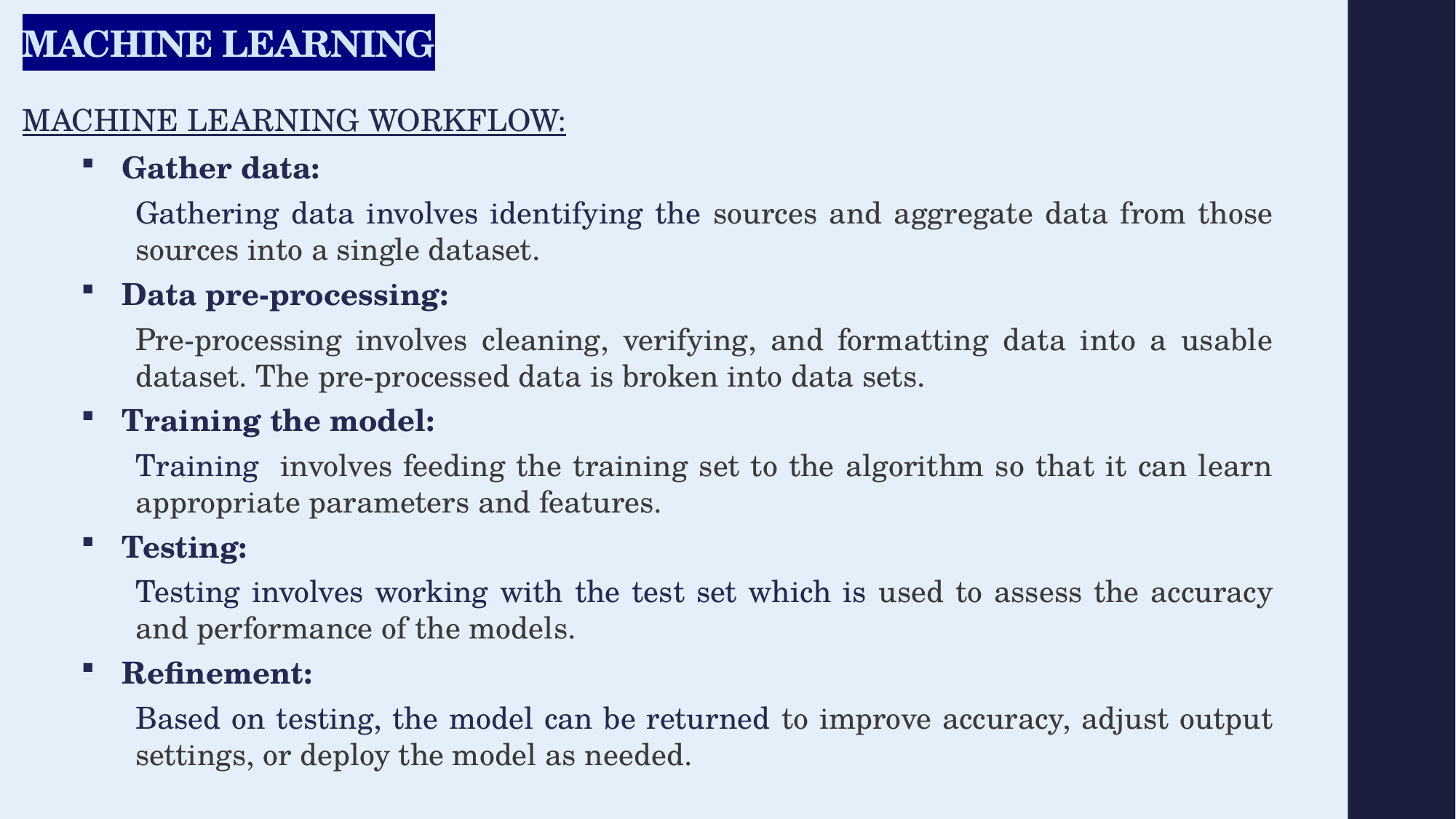

# MACHINE LEARNING
MACHINE LEARNING WORKFLOW:

Gather data:
Gathering data involves identifying the sources and aggregate data from those sources into a single dataset.
Data pre-processing:
Pre-processing involves cleaning, verifying, and formatting data into a usable dataset. The pre-processed data is broken into data sets.
Training the model:
Training  involves feeding the training set to the algorithm so that it can learn appropriate parameters and features.
Testing:
Testing involves working with the test set which is used to assess the accuracy and performance of the models.
Refinement:
Based on testing, the model can be returned to improve accuracy, adjust output settings, or deploy the model as needed.